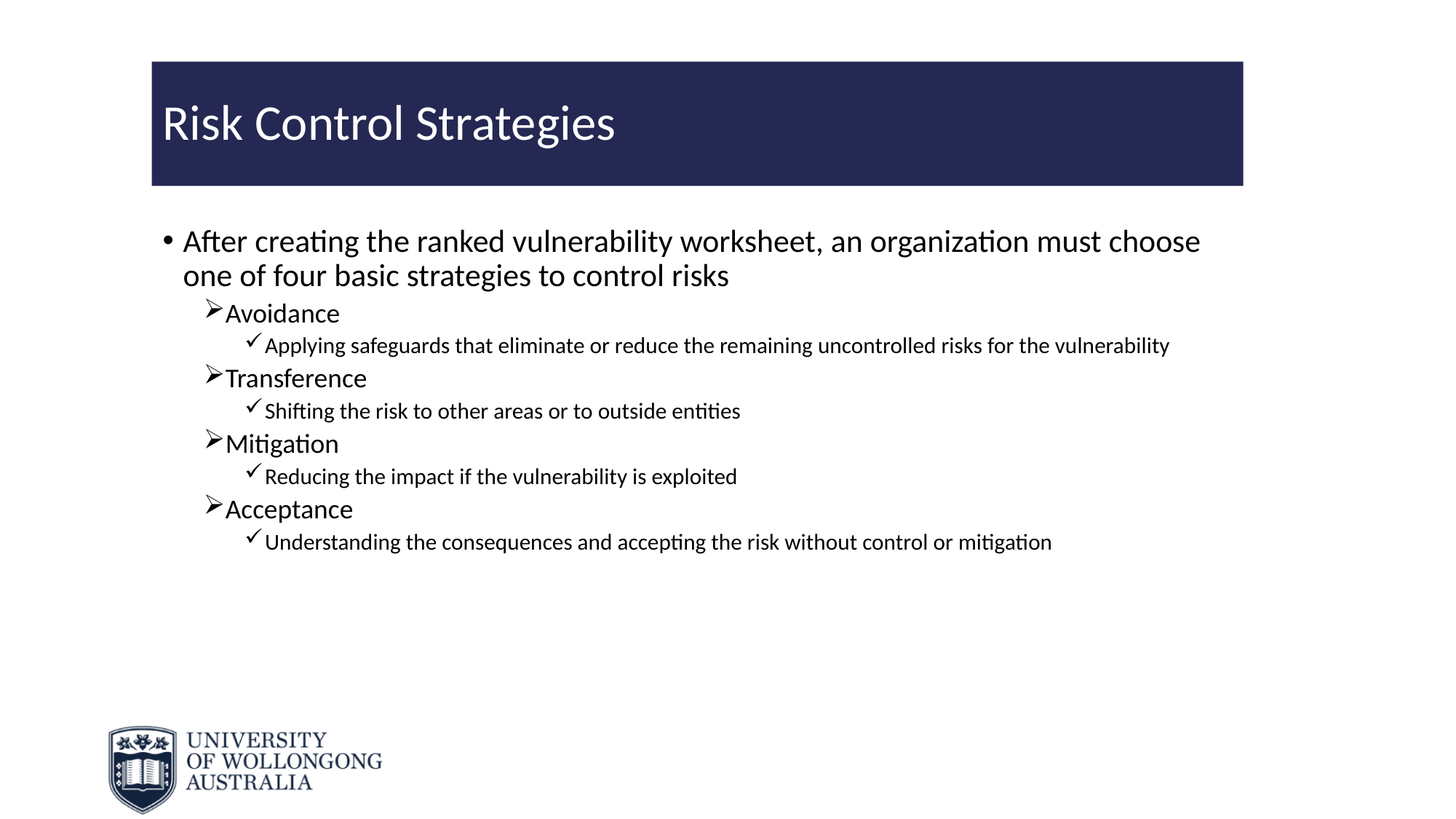

# Risk Control Strategies
After creating the ranked vulnerability worksheet, an organization must choose one of four basic strategies to control risks
Avoidance
Applying safeguards that eliminate or reduce the remaining uncontrolled risks for the vulnerability
Transference
Shifting the risk to other areas or to outside entities
Mitigation
Reducing the impact if the vulnerability is exploited
Acceptance
Understanding the consequences and accepting the risk without control or mitigation